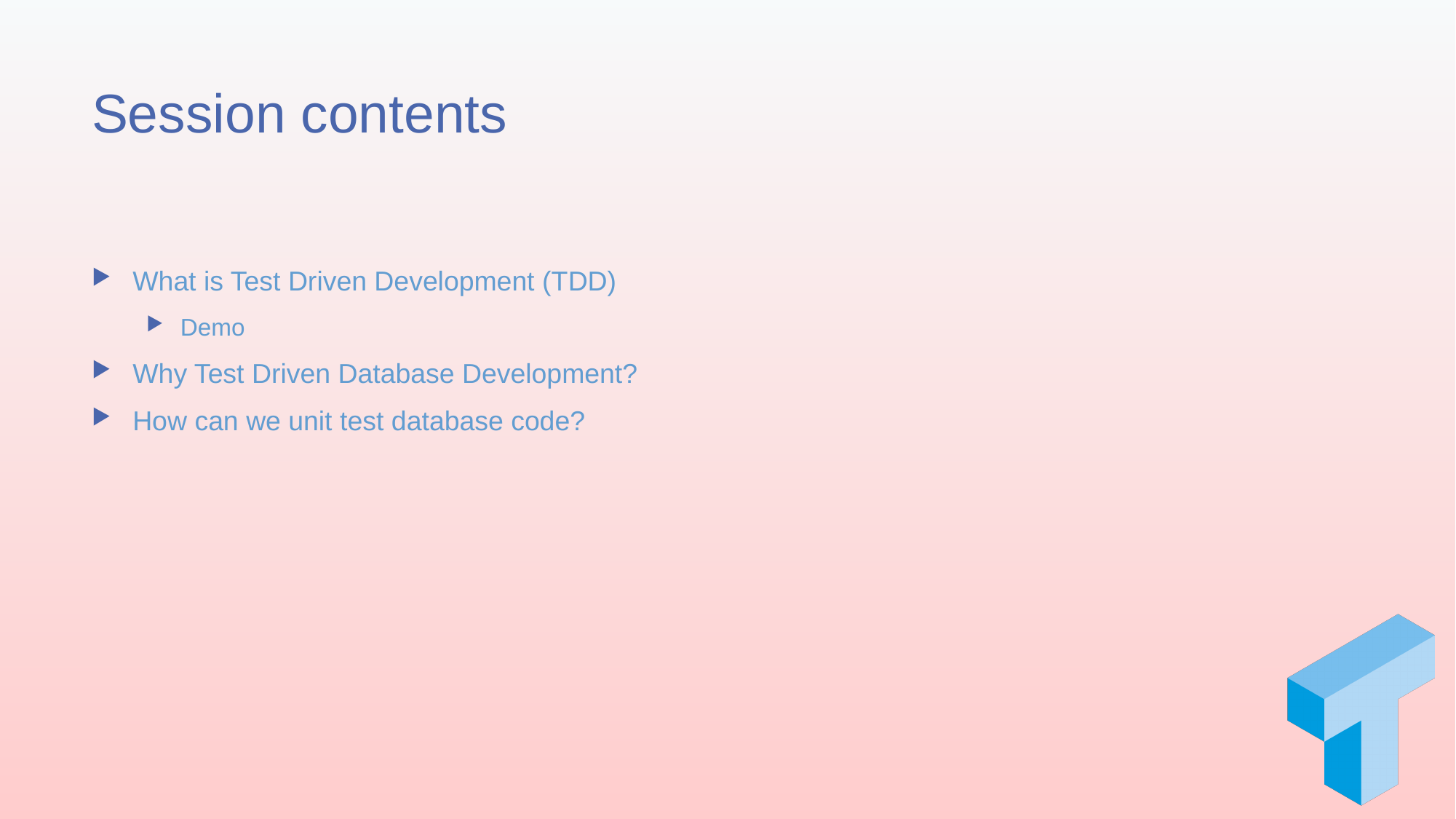

# Session contents
What is Test Driven Development (TDD)
Demo
Why Test Driven Database Development?
How can we unit test database code?